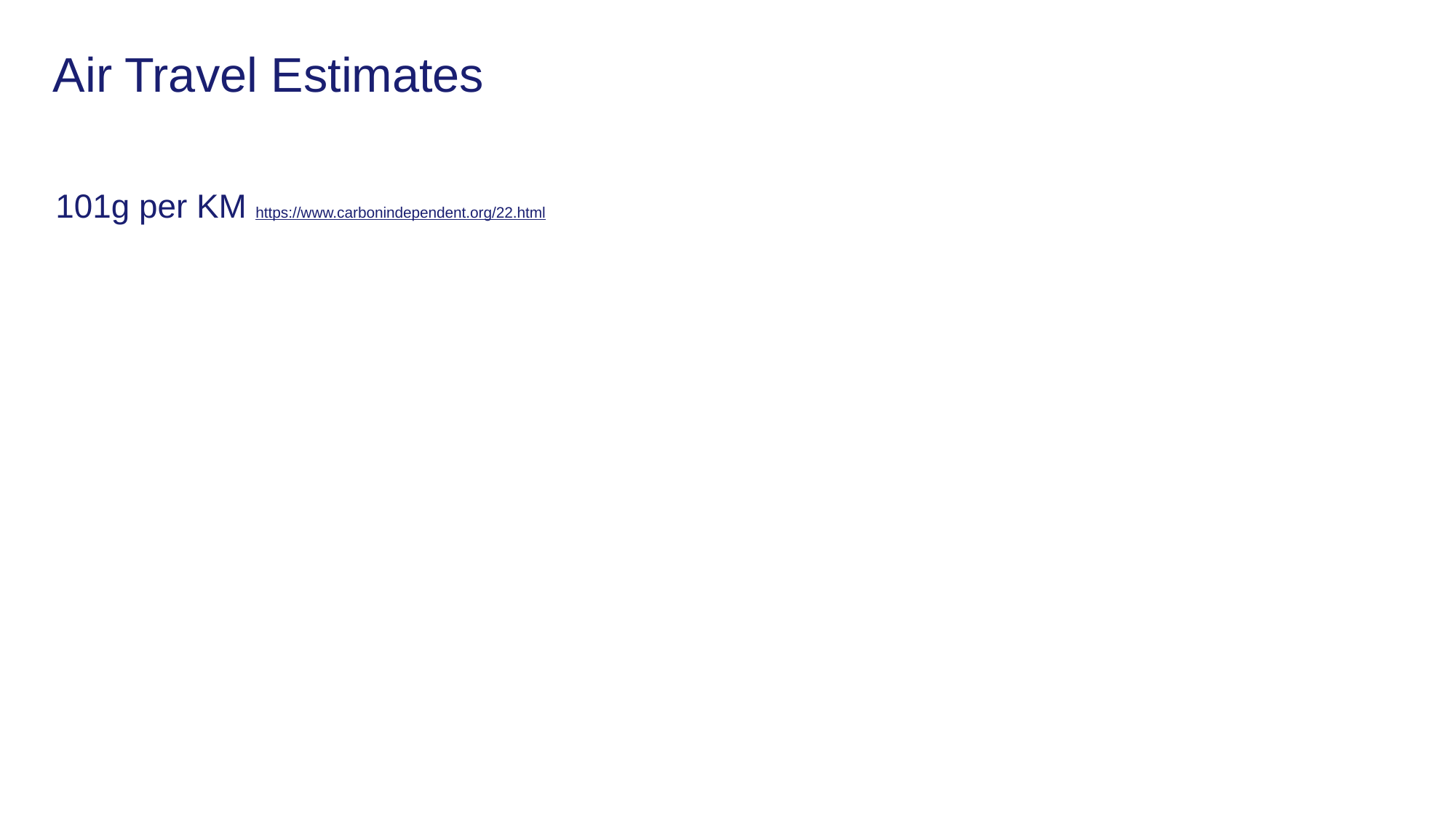

# Air Travel Estimates
101g per KM https://www.carbonindependent.org/22.html